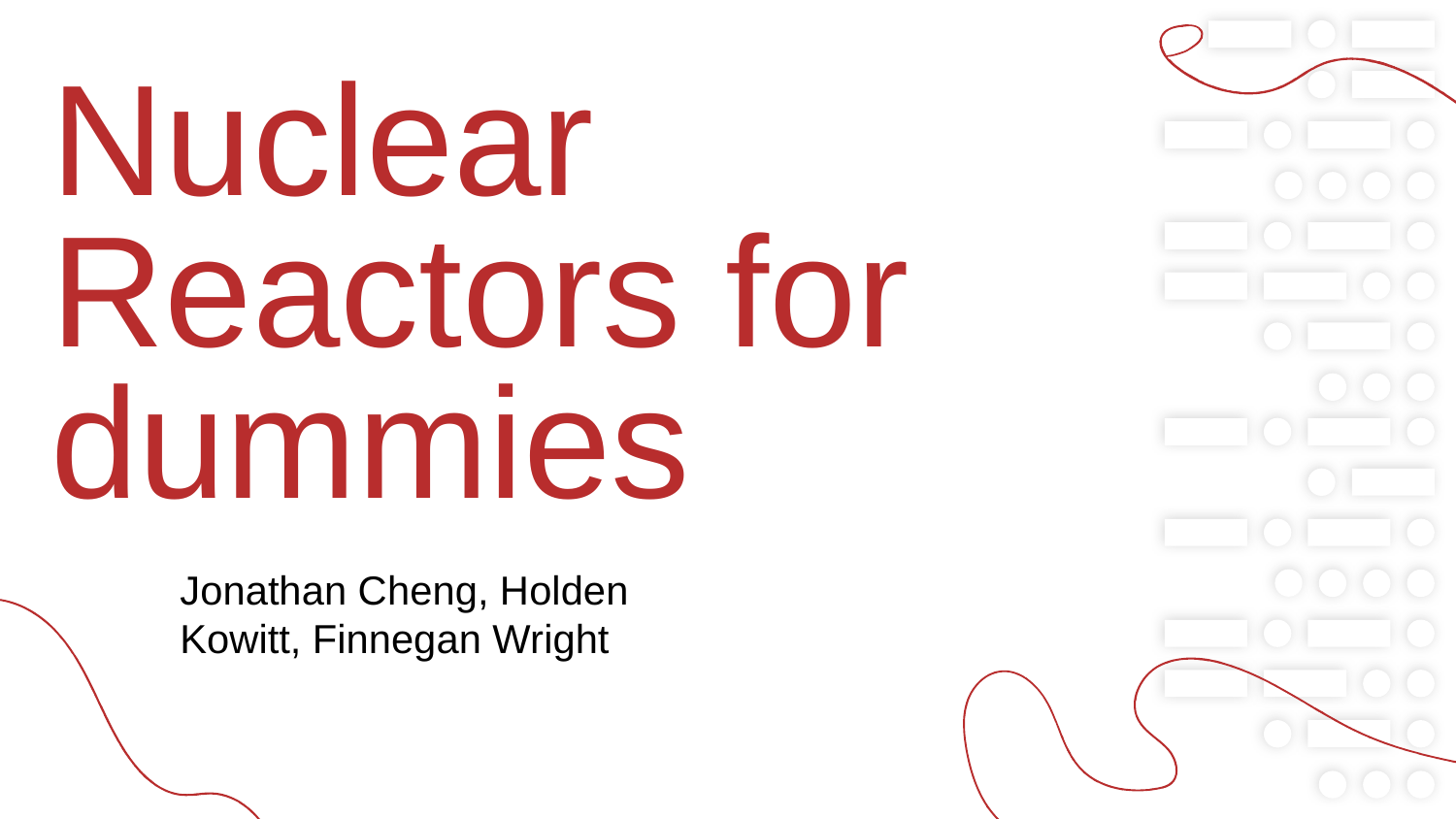

# Nuclear Reactors for dummies
Jonathan Cheng, Holden Kowitt, Finnegan Wright